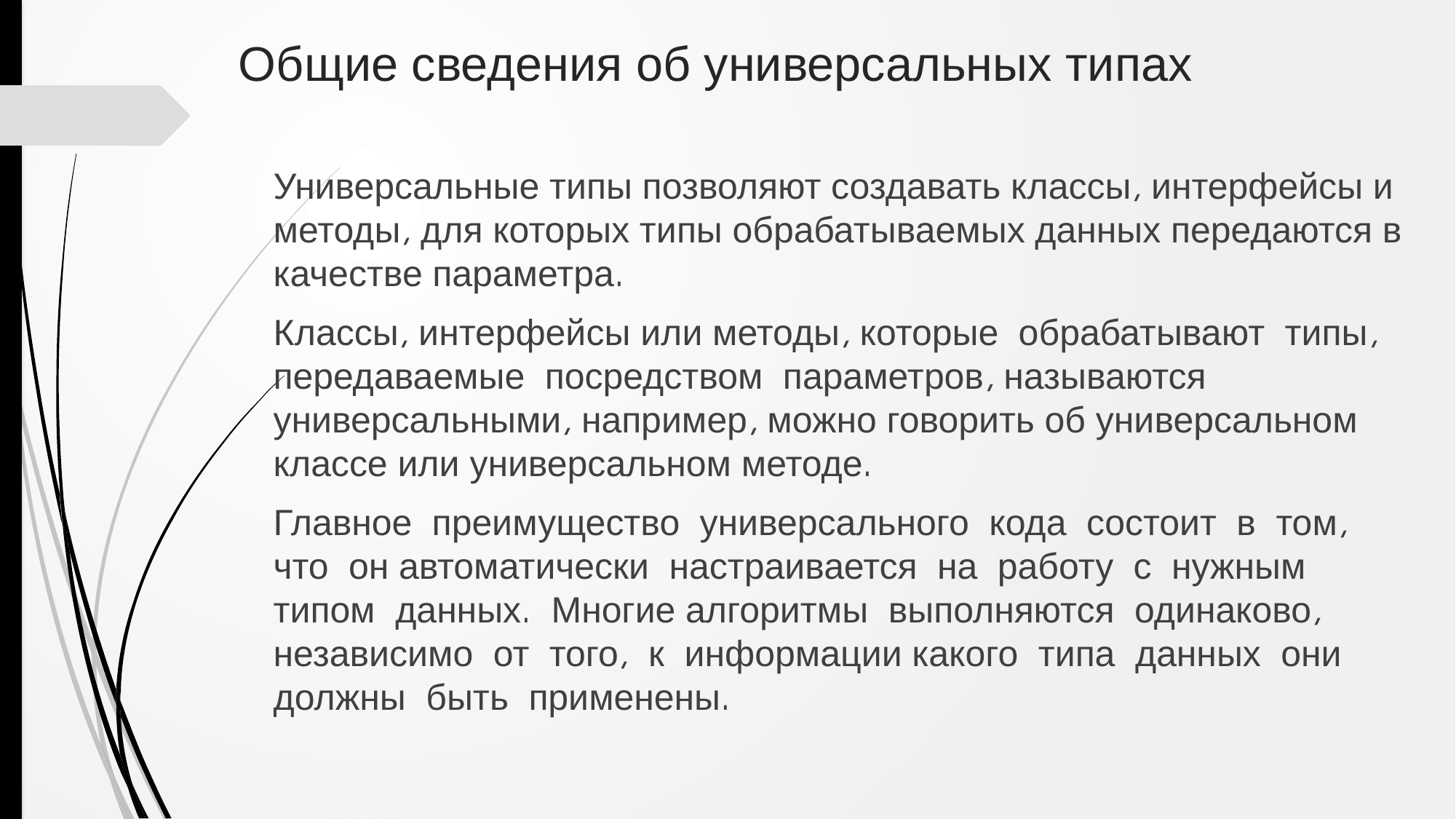

# Общие сведения об универсальных типах
Универсальные типы позволяют создавать классы, интерфейсы и методы, для которых типы обрабатываемых данных передаются в качестве параметра.
Классы, интерфейсы или методы, которые  обрабатывают  типы,  передаваемые  посредством  параметров, называются универсальными, например, можно говорить об универсальном классе или универсальном методе.
Главное  преимущество  универсального  кода  состоит  в  том,  что  он автоматически  настраивается  на  работу  с  нужным  типом  данных.  Многие алгоритмы  выполняются  одинаково,  независимо  от  того,  к  информации какого  типа  данных  они  должны  быть  применены.